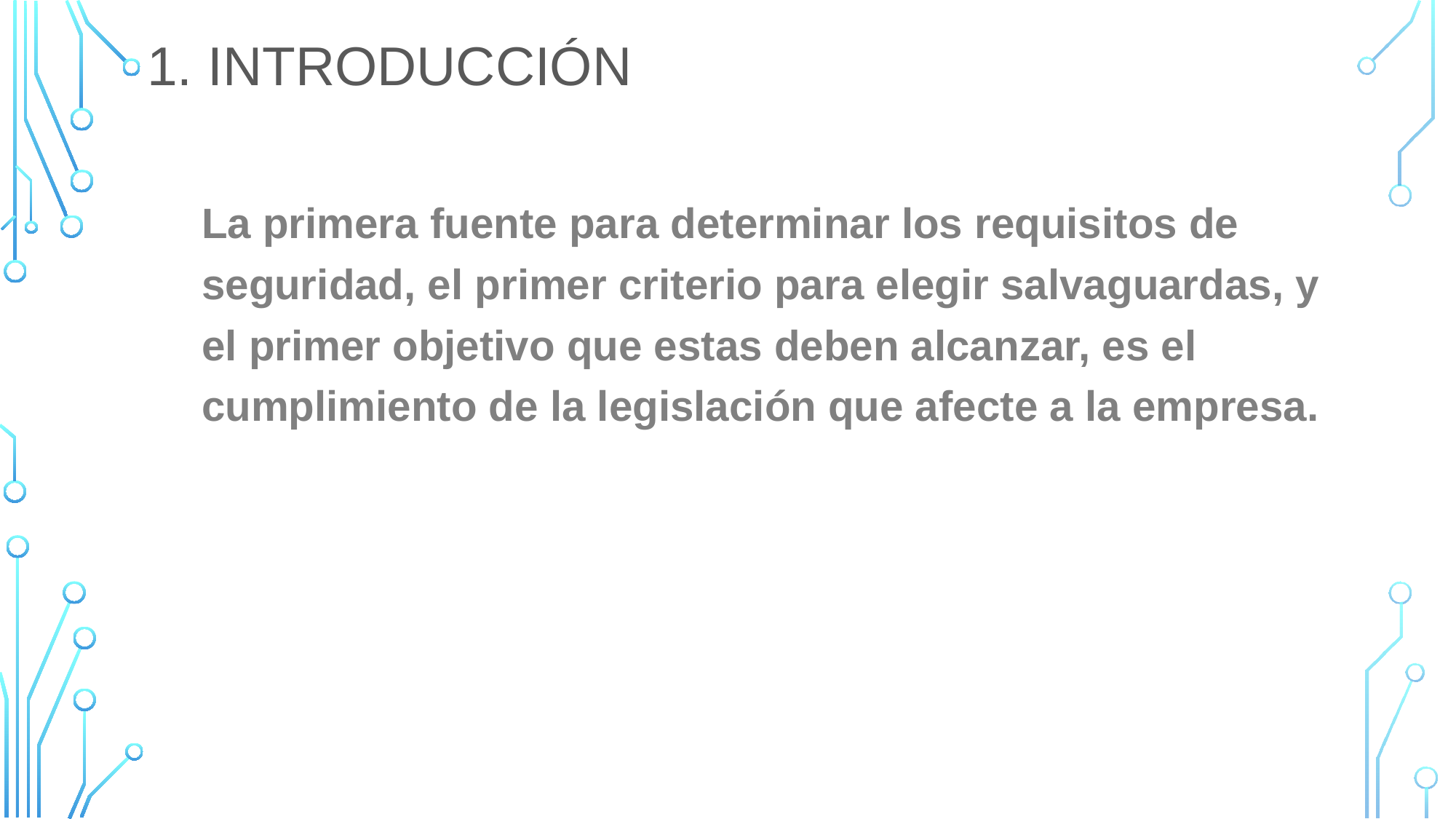

# 1. Introducción

La primera fuente para determinar los requisitos de seguridad, el primer criterio para elegir salvaguardas, y el primer objetivo que estas deben alcanzar, es el cumplimiento de la legislación que afecte a la empresa.